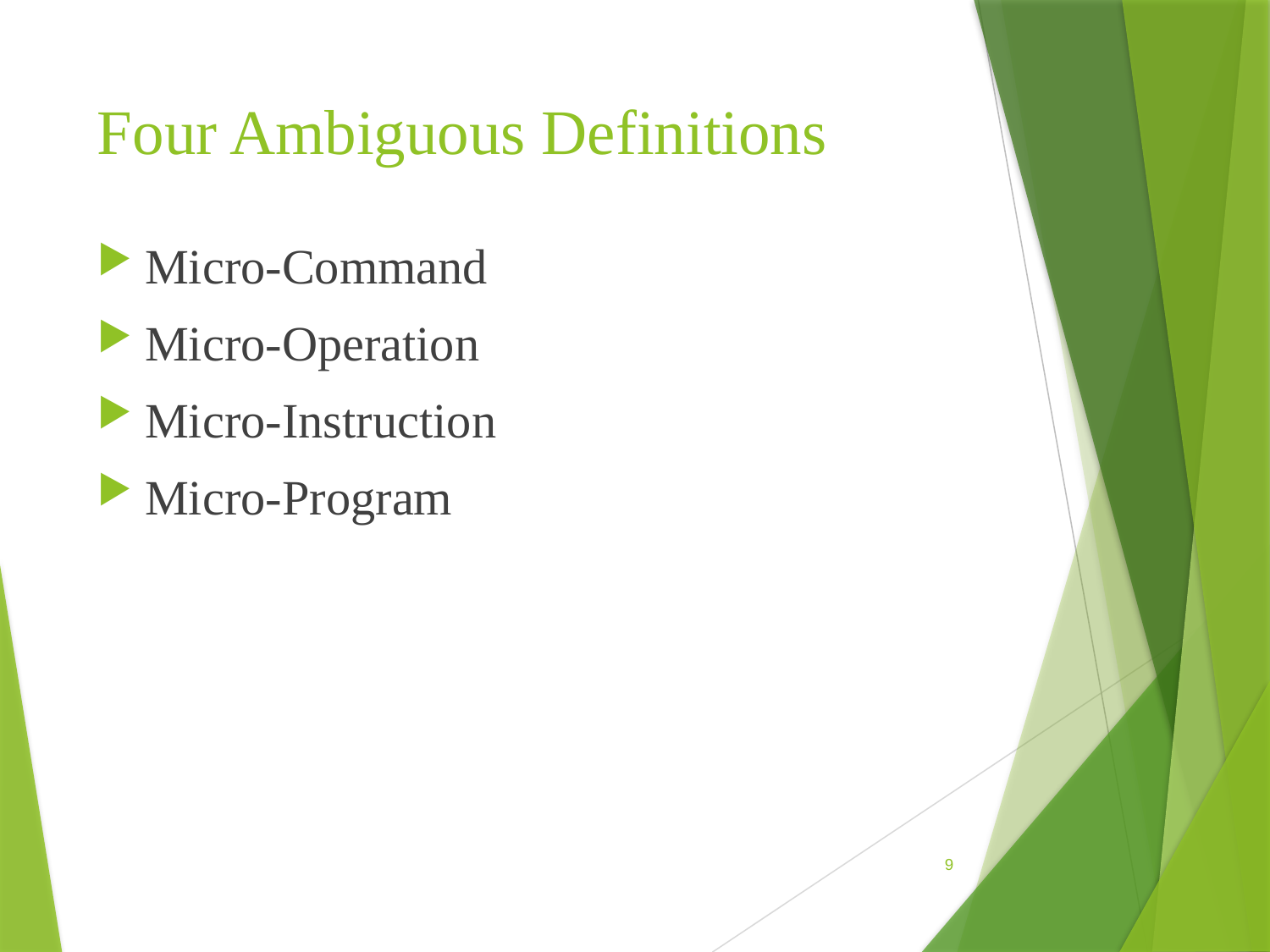

# Four Ambiguous Definitions
Micro-Command
Micro-Operation
Micro-Instruction
Micro-Program
9